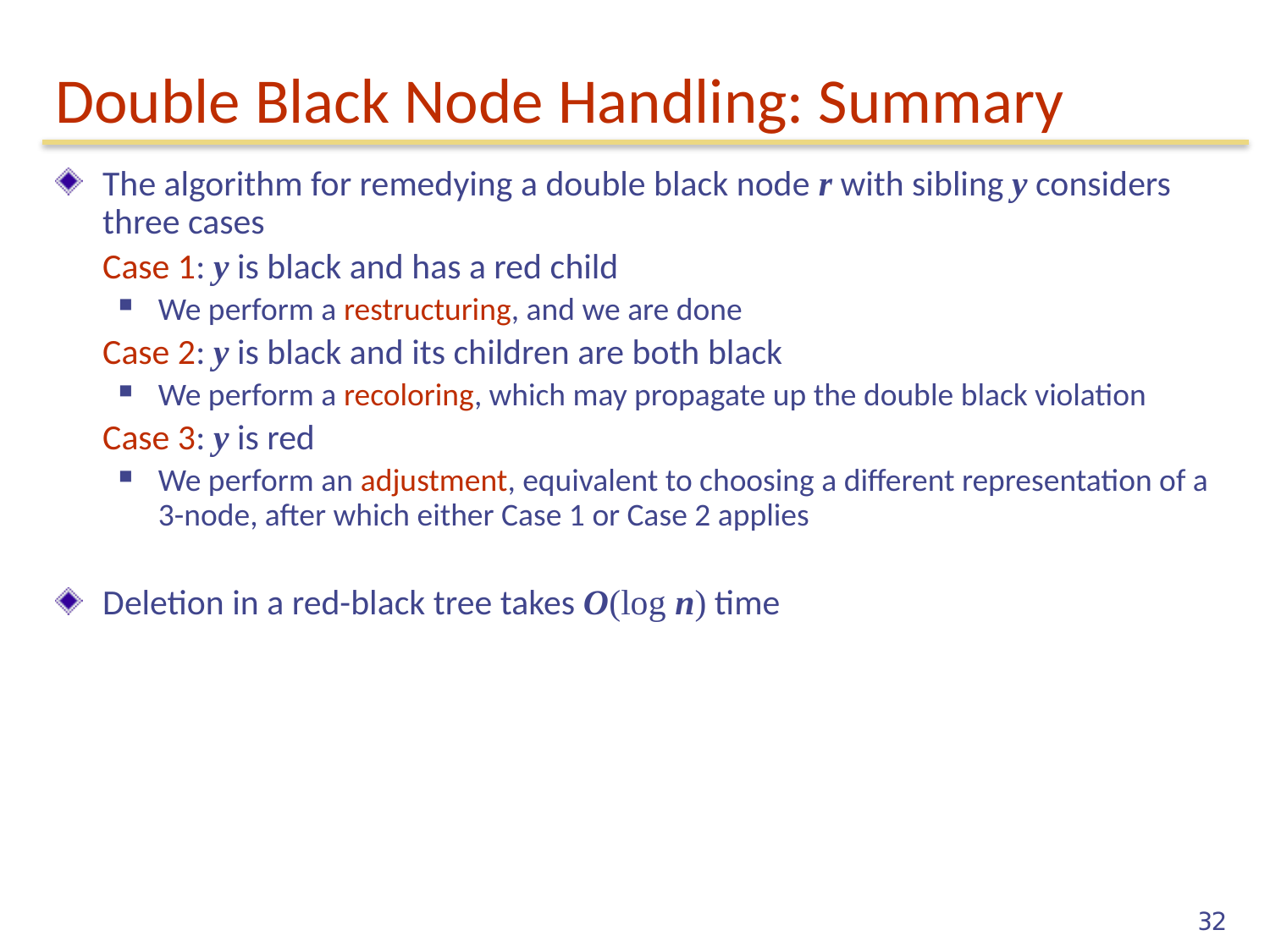

# Double Black Node Handling: Summary
The algorithm for remedying a double black node r with sibling y considers three cases
	Case 1: y is black and has a red child
We perform a restructuring, and we are done
	Case 2: y is black and its children are both black
We perform a recoloring, which may propagate up the double black violation
	Case 3: y is red
We perform an adjustment, equivalent to choosing a different representation of a 3-node, after which either Case 1 or Case 2 applies

Deletion in a red-black tree takes O(log n) time
32